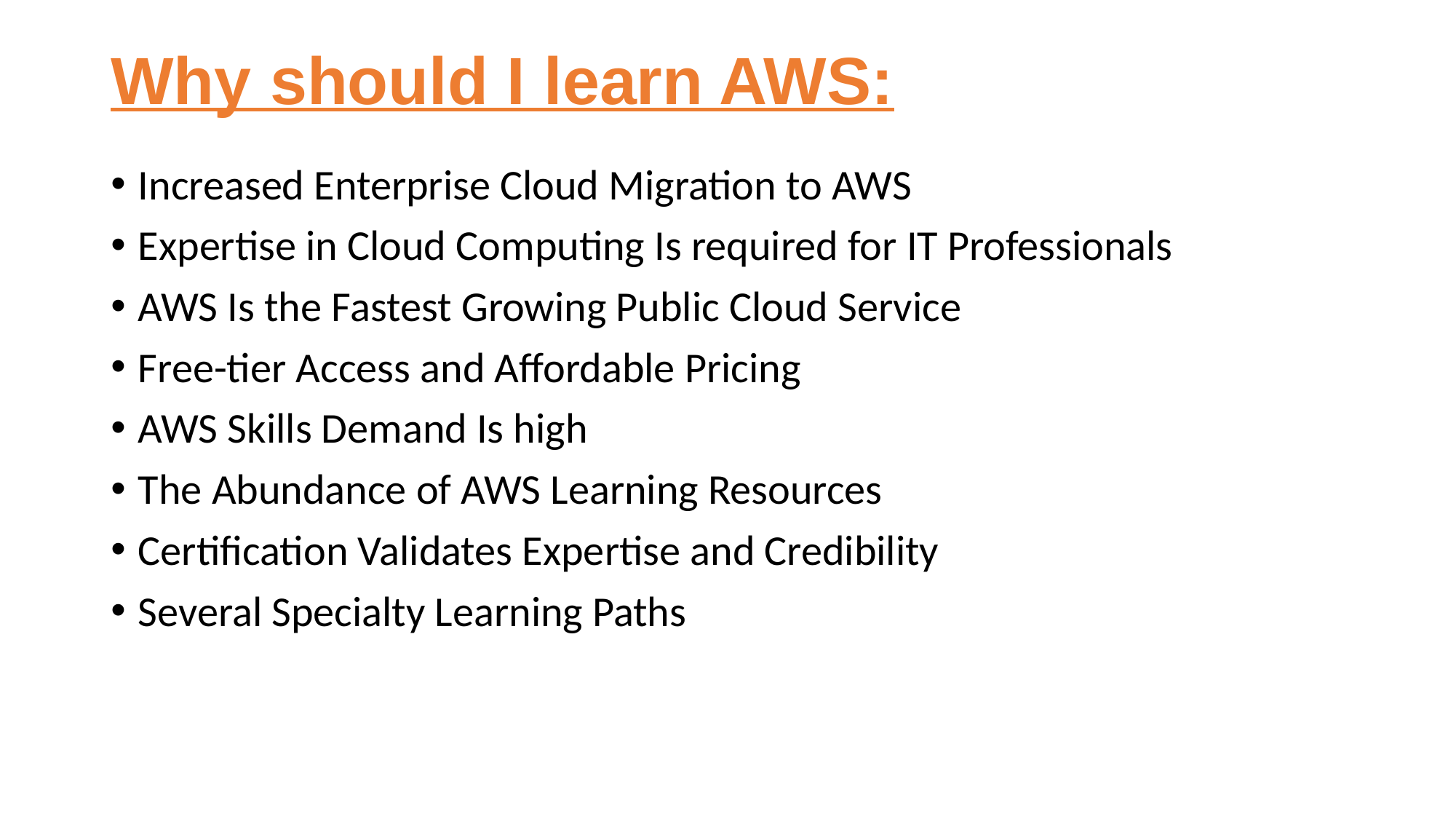

# Why should I learn AWS:
Increased Enterprise Cloud Migration to AWS
Expertise in Cloud Computing Is required for IT Professionals
AWS Is the Fastest Growing Public Cloud Service
Free-tier Access and Affordable Pricing
AWS Skills Demand Is high
The Abundance of AWS Learning Resources
Certification Validates Expertise and Credibility
Several Specialty Learning Paths